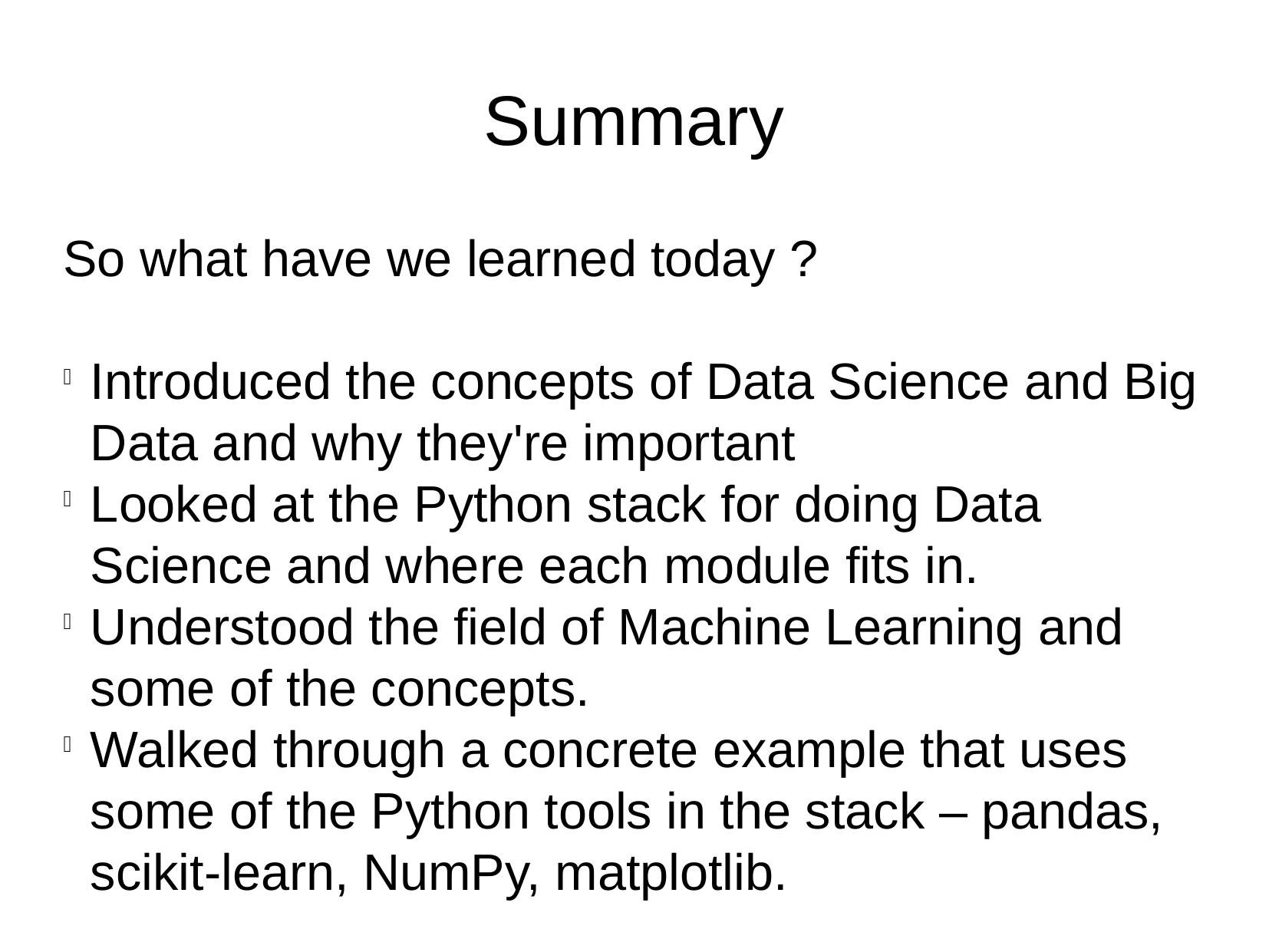

Summary
So what have we learned today ?

Introduced the concepts of Data Science and Big Data and why they're important
Looked at the Python stack for doing Data Science and where each module fits in.
Understood the field of Machine Learning and some of the concepts.
Walked through a concrete example that uses some of the Python tools in the stack – pandas, scikit-learn, NumPy, matplotlib.